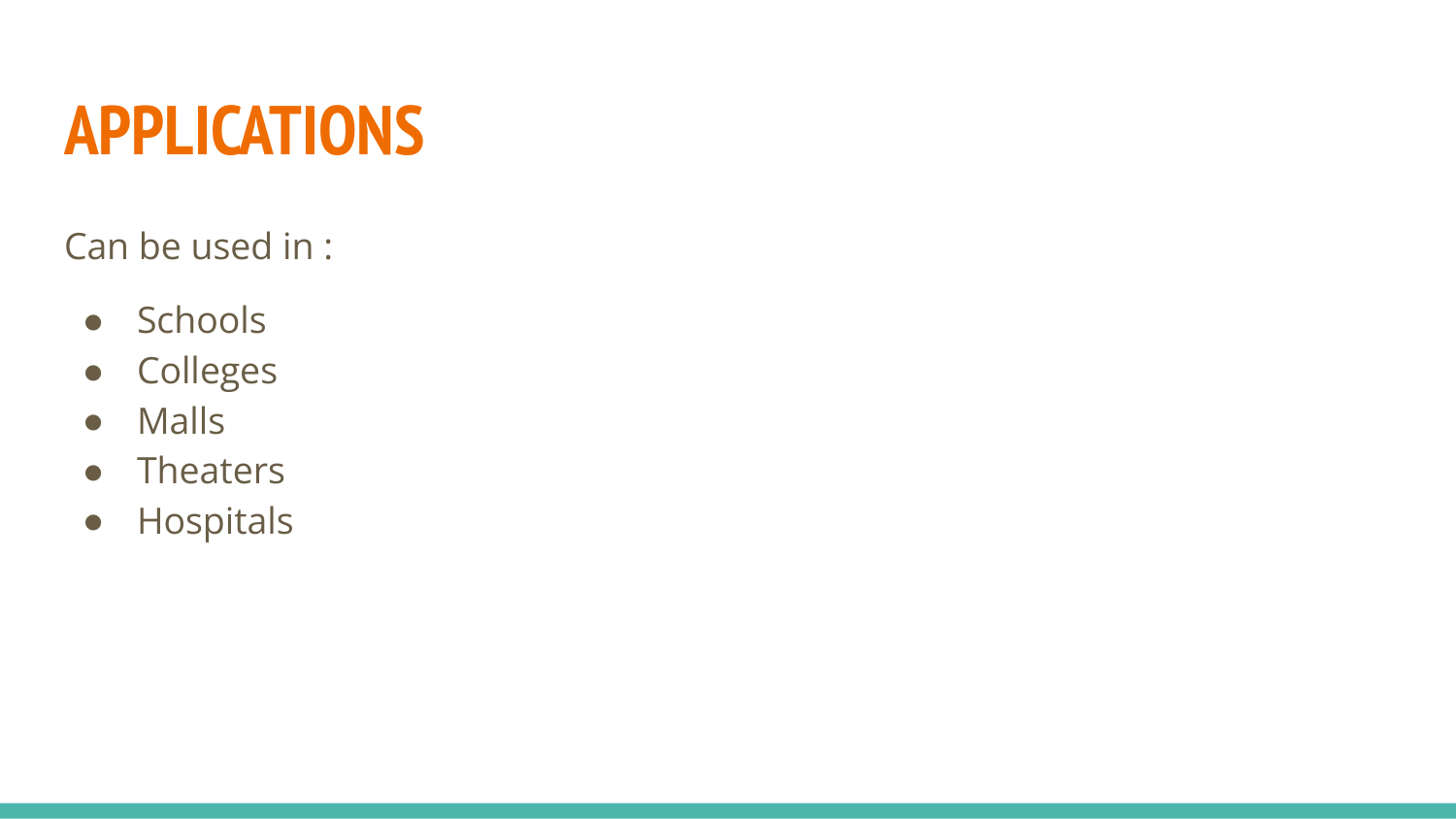

# APPLICATIONS
Can be used in :
Schools
Colleges
Malls
Theaters
Hospitals